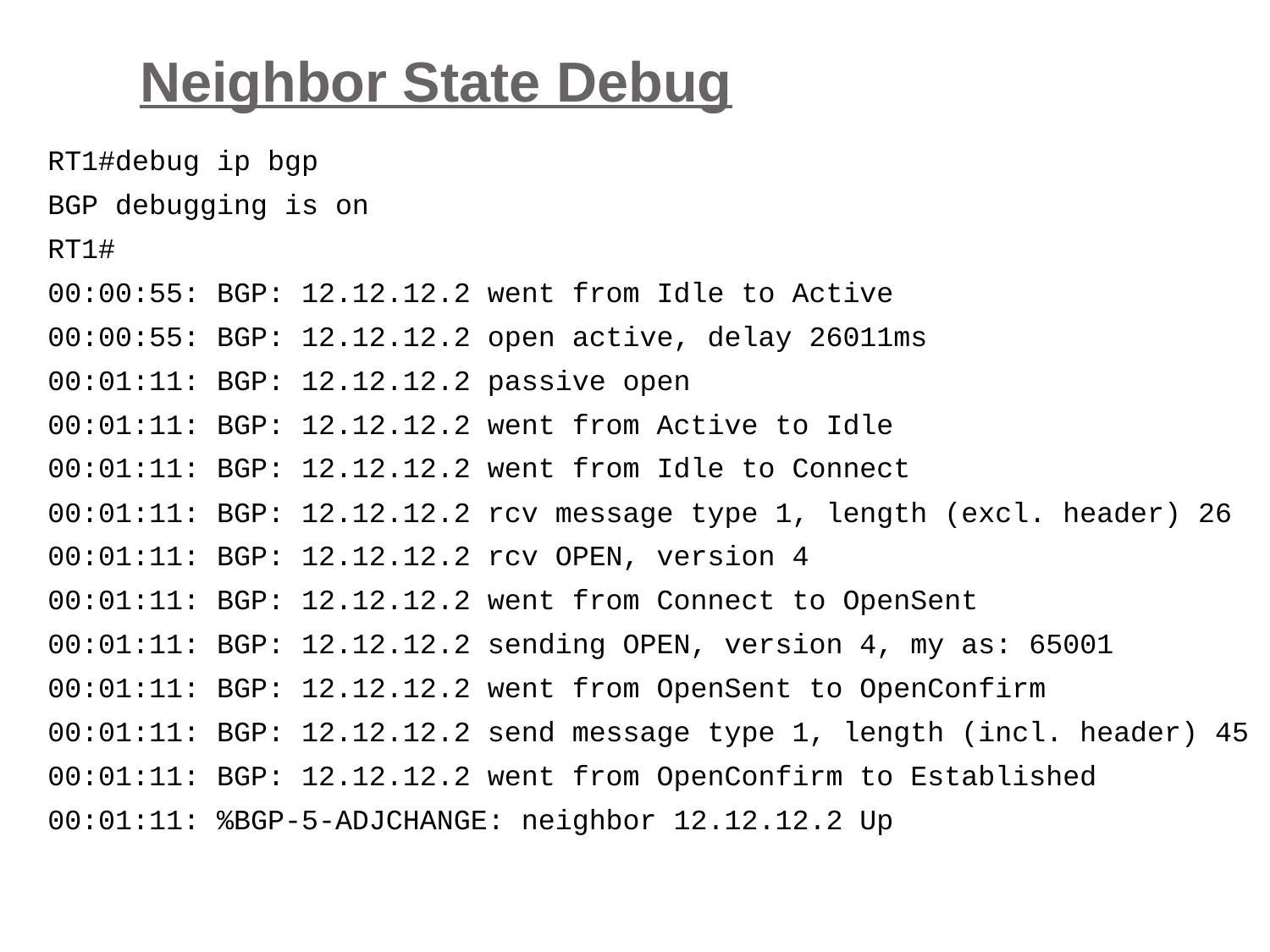

# Neighbor State Debug
RT1#debug ip bgp
BGP debugging is on
RT1#
00:00:55: BGP: 12.12.12.2 went from Idle to Active
00:00:55: BGP: 12.12.12.2 open active, delay 26011ms
00:01:11: BGP: 12.12.12.2 passive open
00:01:11: BGP: 12.12.12.2 went from Active to Idle
00:01:11: BGP: 12.12.12.2 went from Idle to Connect
00:01:11: BGP: 12.12.12.2 rcv message type 1, length (excl. header) 26
00:01:11: BGP: 12.12.12.2 rcv OPEN, version 4
00:01:11: BGP: 12.12.12.2 went from Connect to OpenSent
00:01:11: BGP: 12.12.12.2 sending OPEN, version 4, my as: 65001
00:01:11: BGP: 12.12.12.2 went from OpenSent to OpenConfirm
00:01:11: BGP: 12.12.12.2 send message type 1, length (incl. header) 45
00:01:11: BGP: 12.12.12.2 went from OpenConfirm to Established
00:01:11: %BGP-5-ADJCHANGE: neighbor 12.12.12.2 Up